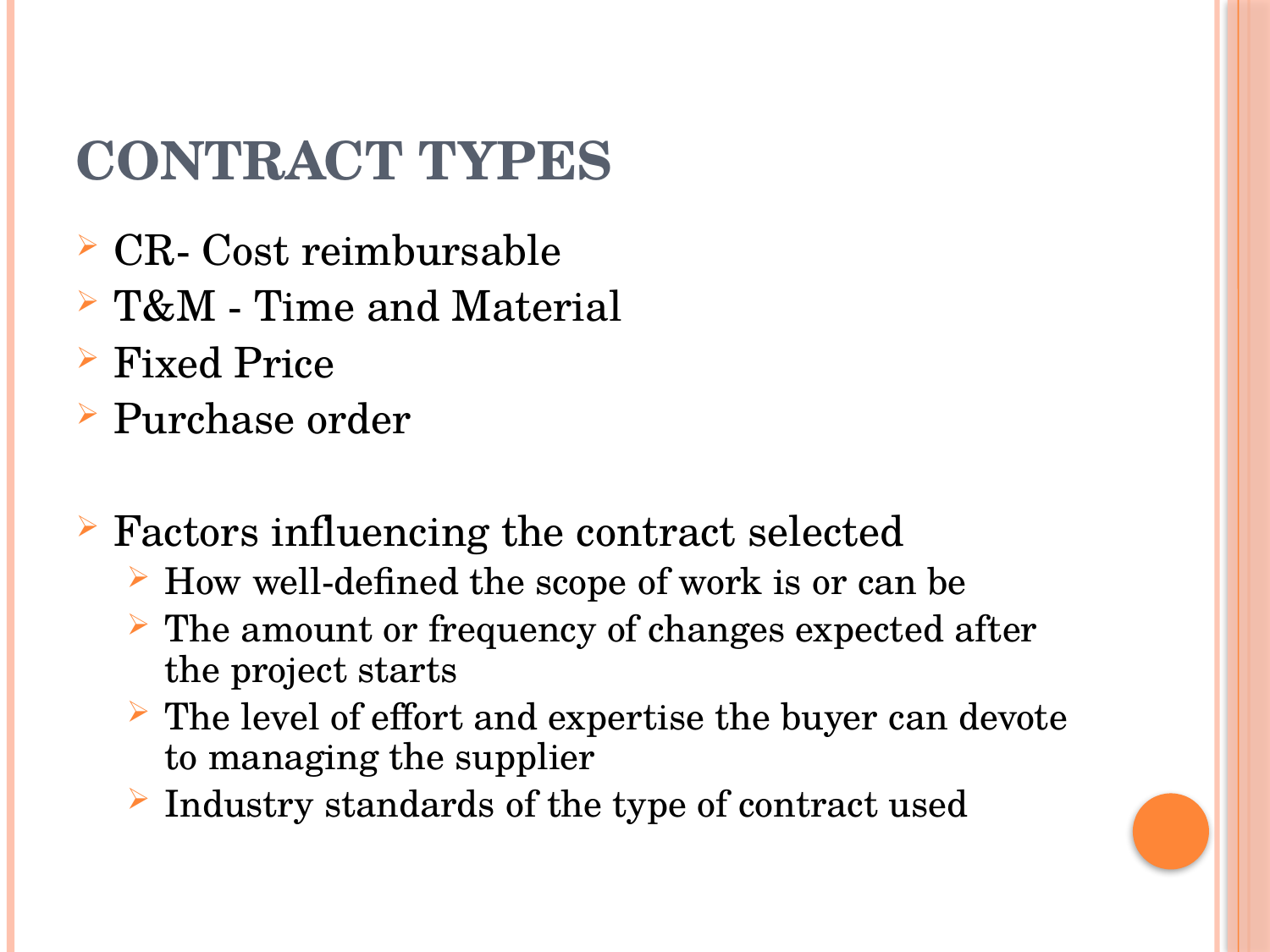

# Contract Types
CR- Cost reimbursable
T&M - Time and Material
Fixed Price
Purchase order

Factors influencing the contract selected
How well-defined the scope of work is or can be
The amount or frequency of changes expected after the project starts
The level of effort and expertise the buyer can devote to managing the supplier
Industry standards of the type of contract used